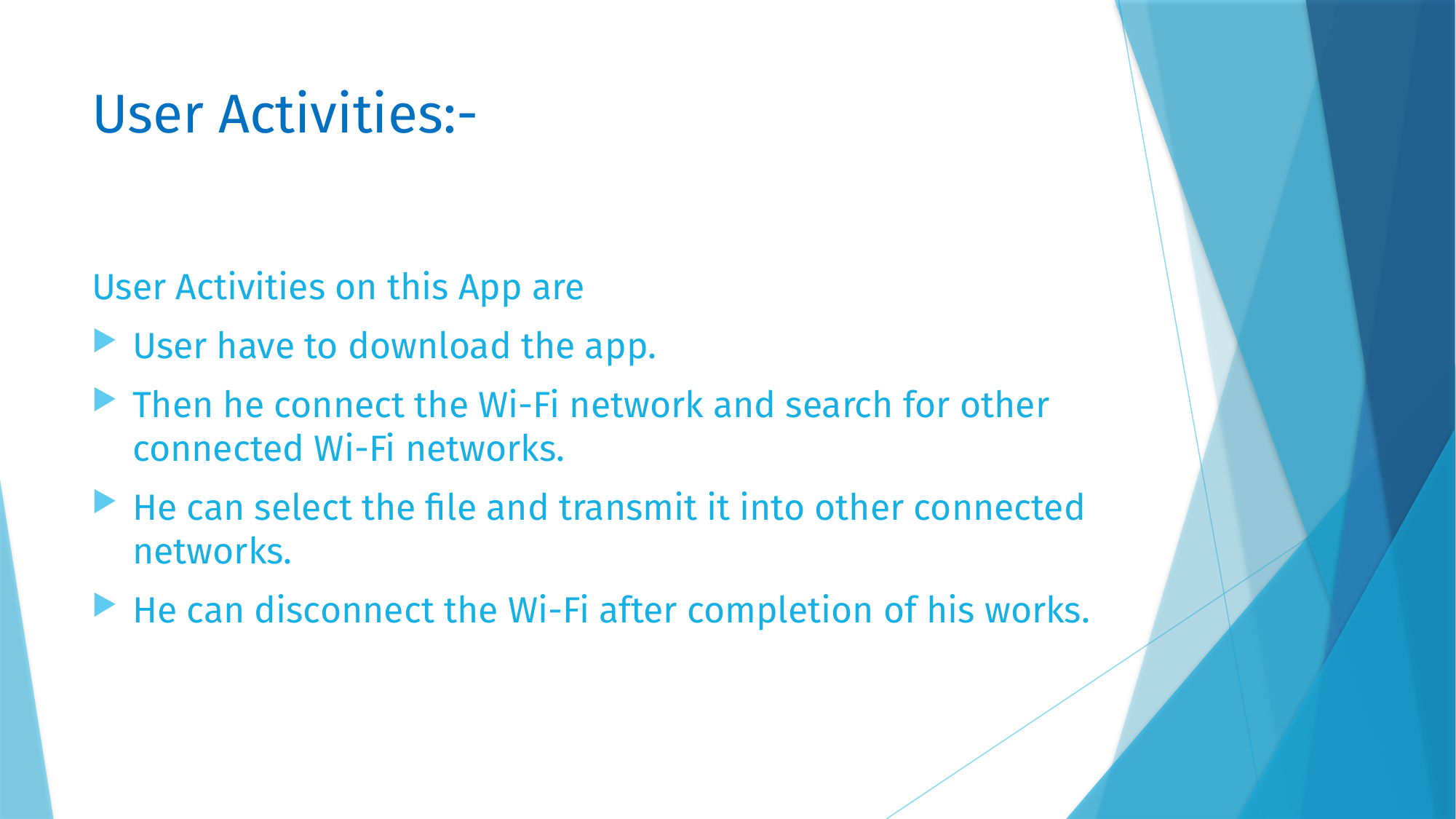

# User Activities:-
User Activities on this App are
User have to download the app.
Then he connect the Wi-Fi network and search for other connected Wi-Fi networks.
He can select the file and transmit it into other connected networks.
He can disconnect the Wi-Fi after completion of his works.